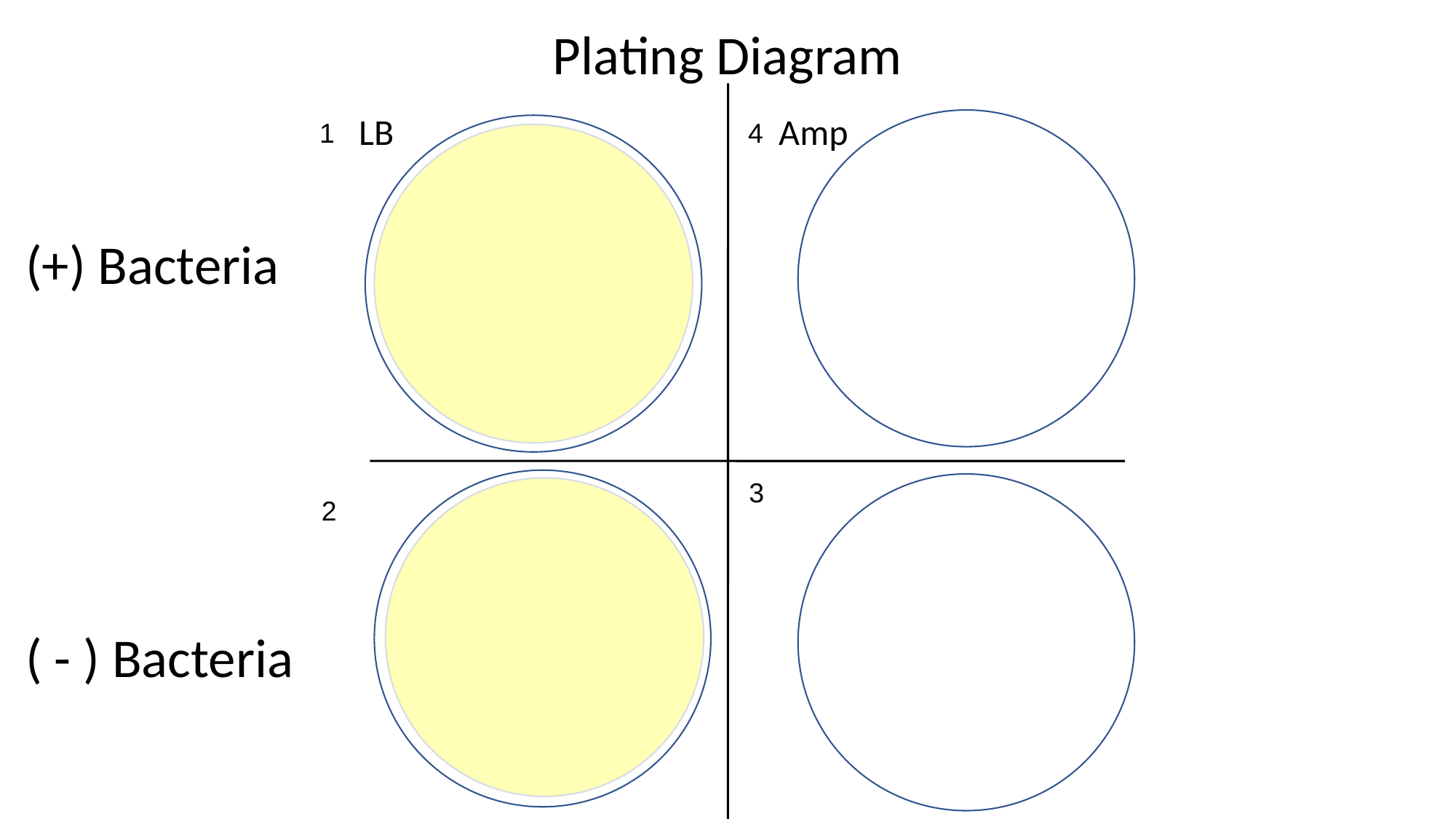

Plating Diagram

                        LB                                               Amp
4

1

(+) Bacteria

( - ) Bacteria

3

2